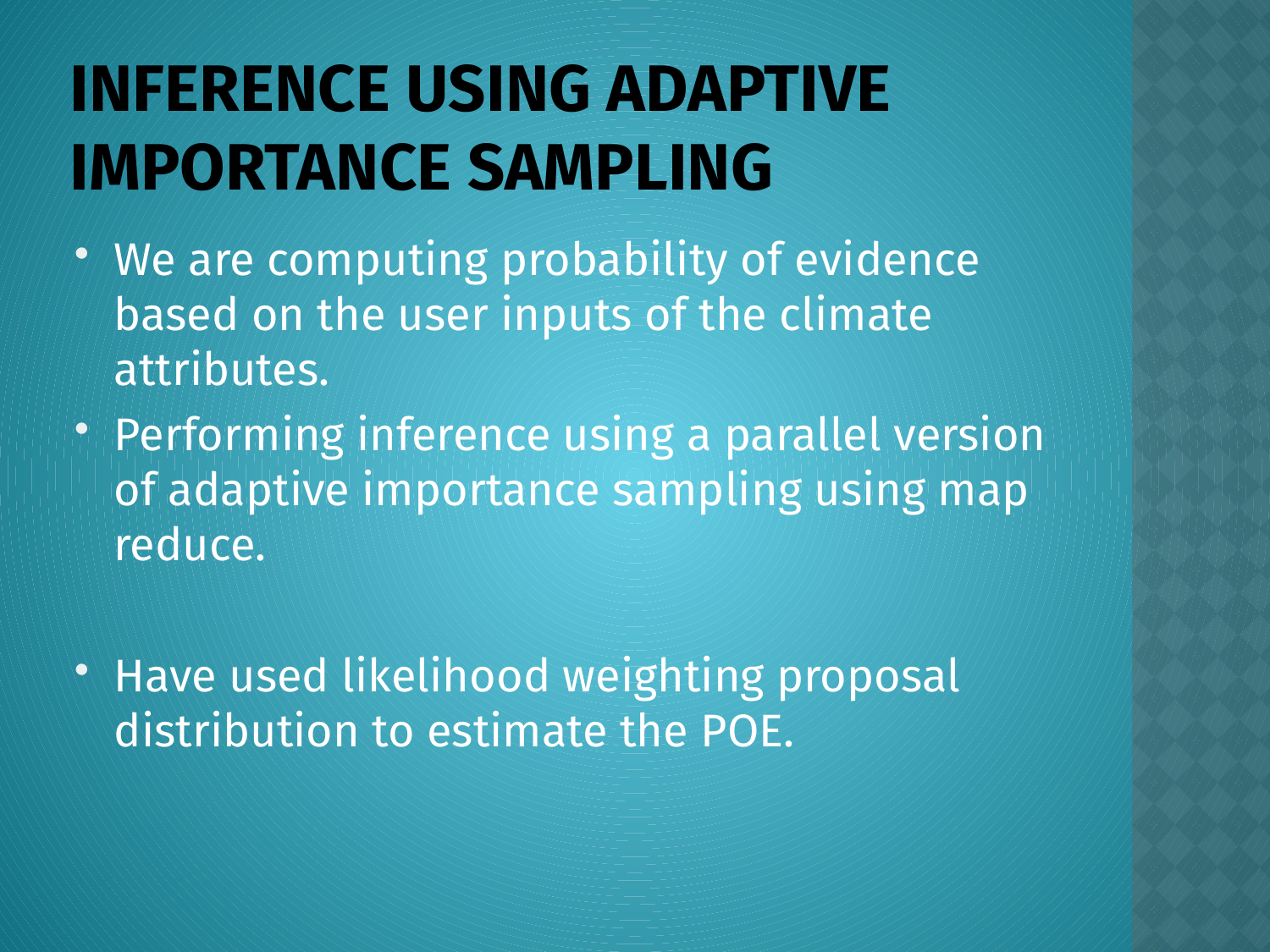

# Inference using adaptive importance sampling
We are computing probability of evidence based on the user inputs of the climate attributes.
Performing inference using a parallel version of adaptive importance sampling using map reduce.

Have used likelihood weighting proposal distribution to estimate the POE.